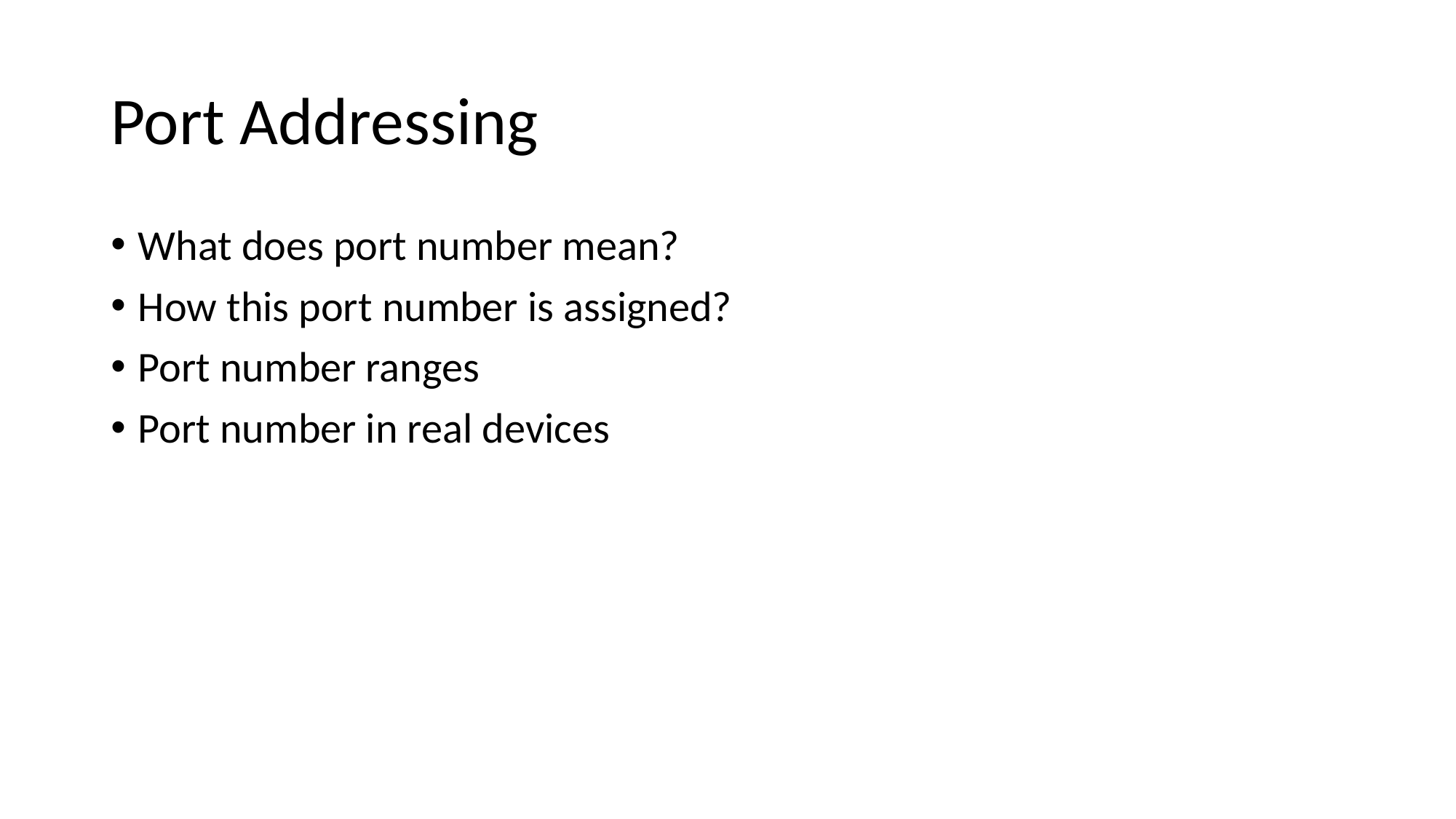

# Port Addressing
What does port number mean?
How this port number is assigned?
Port number ranges
Port number in real devices